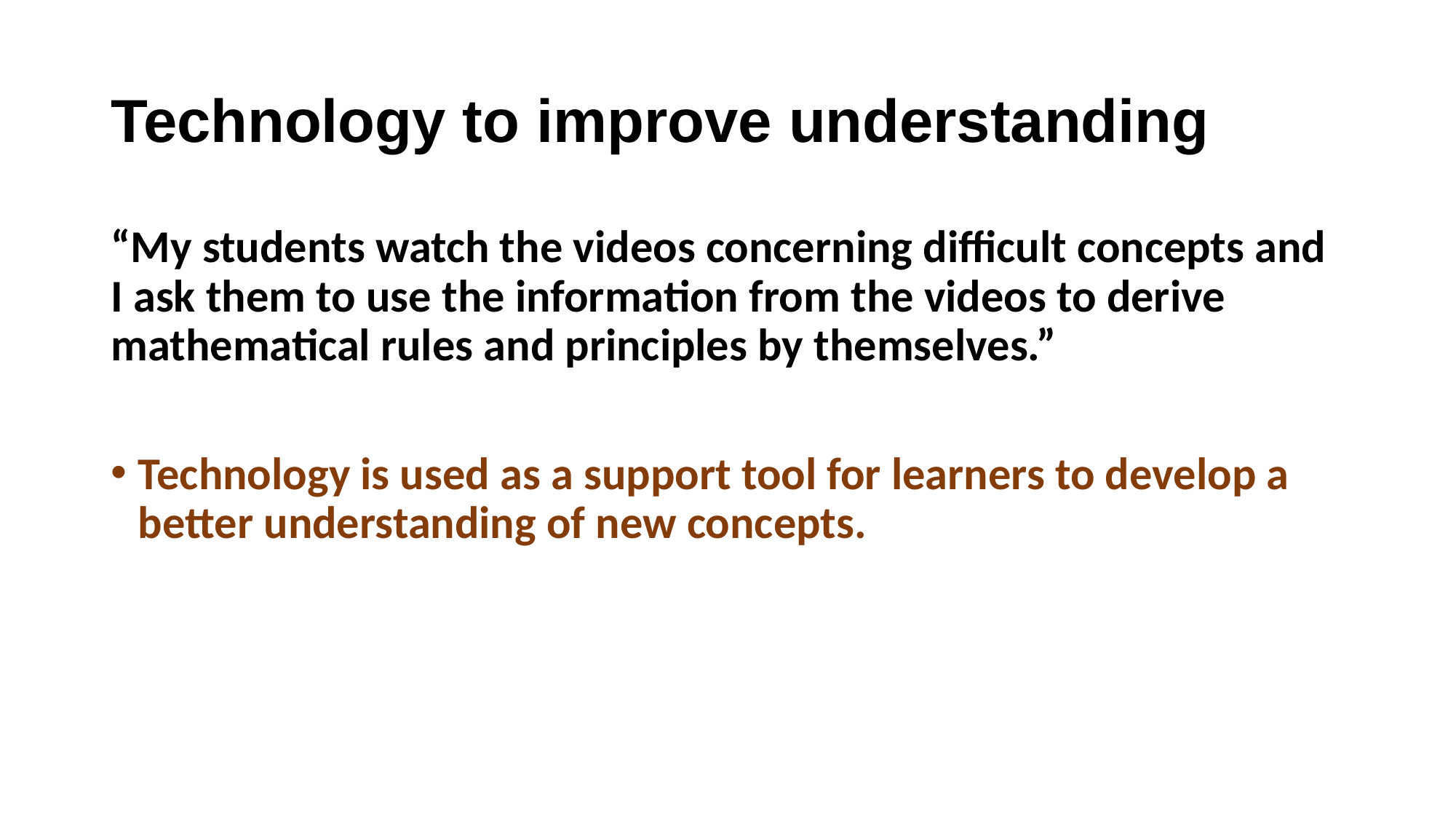

# Technology to improve understanding
“My students watch the videos concerning difficult concepts and I ask them to use the information from the videos to derive mathematical rules and principles by themselves.”

Technology is used as a support tool for learners to develop a better understanding of new concepts.